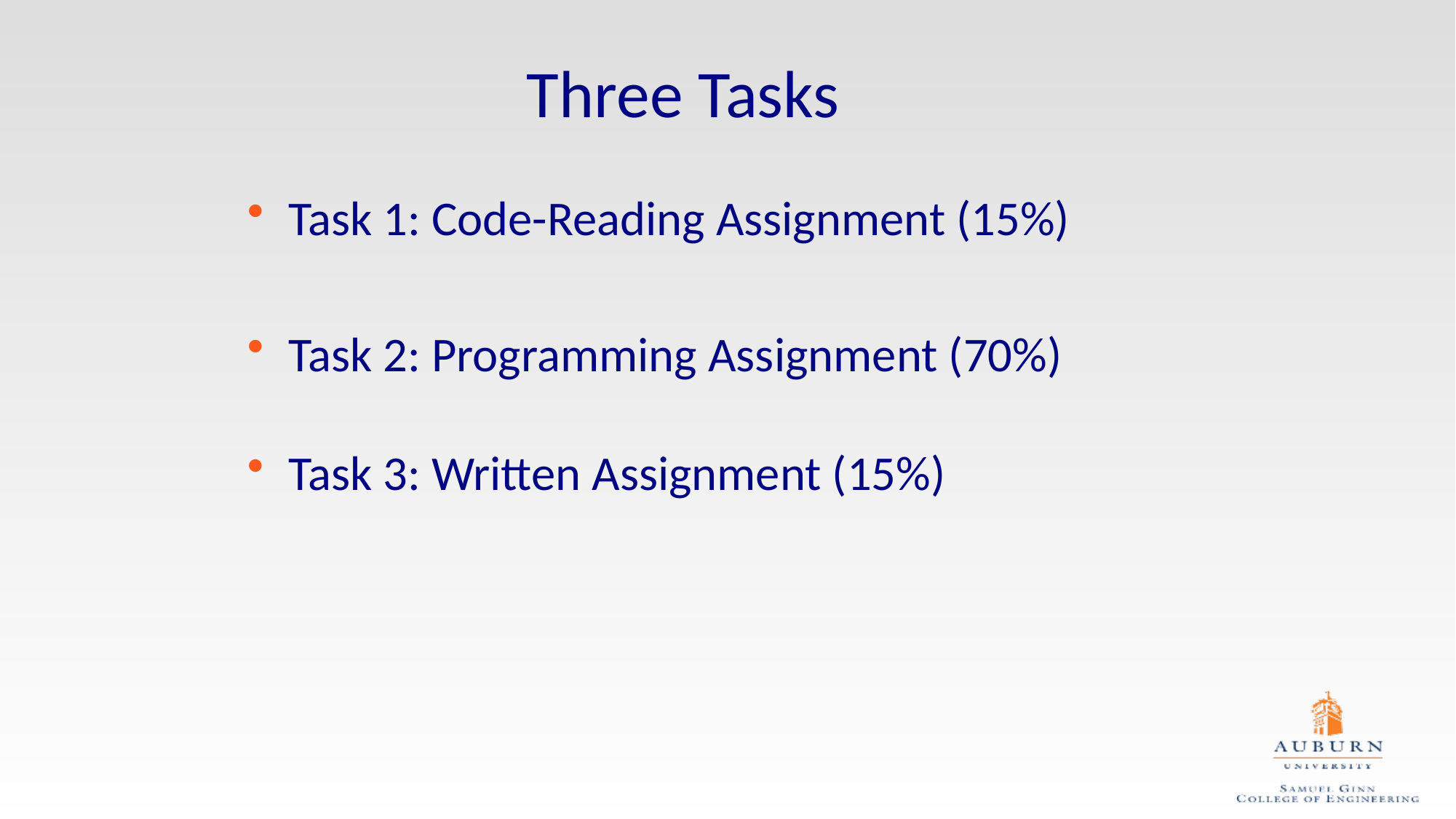

# Three Tasks
Task 1: Code-Reading Assignment (15%)

Task 2: Programming Assignment (70%)

Task 3: Written Assignment (15%)